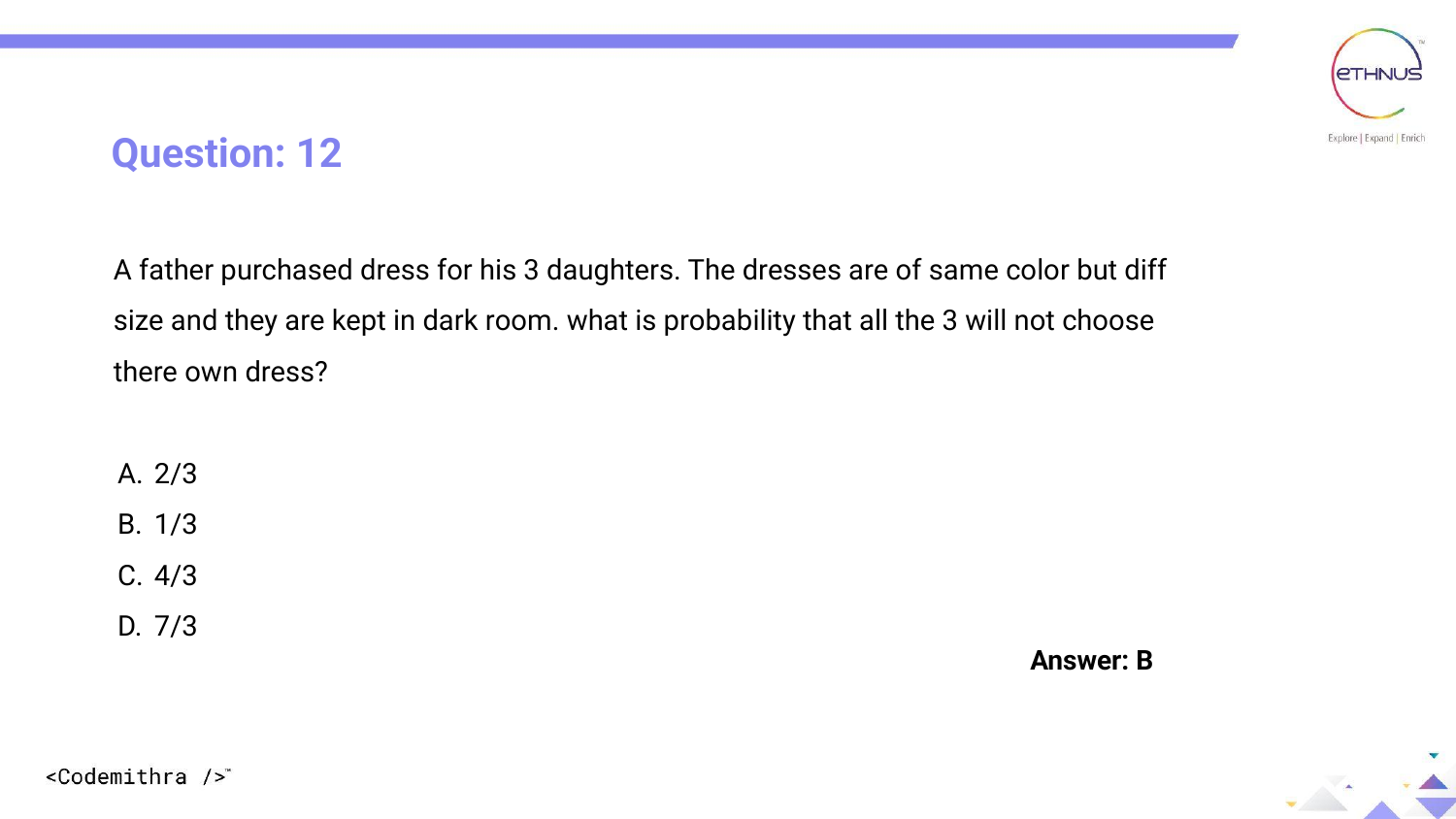

DIFFERENT WAYS TO CREATE AN OBJECT
Question: 12
A father purchased dress for his 3 daughters. The dresses are of same color but diff size and they are kept in dark room. what is probability that all the 3 will not choose there own dress?

2/3
1/3
4/3
7/3
Answer: B